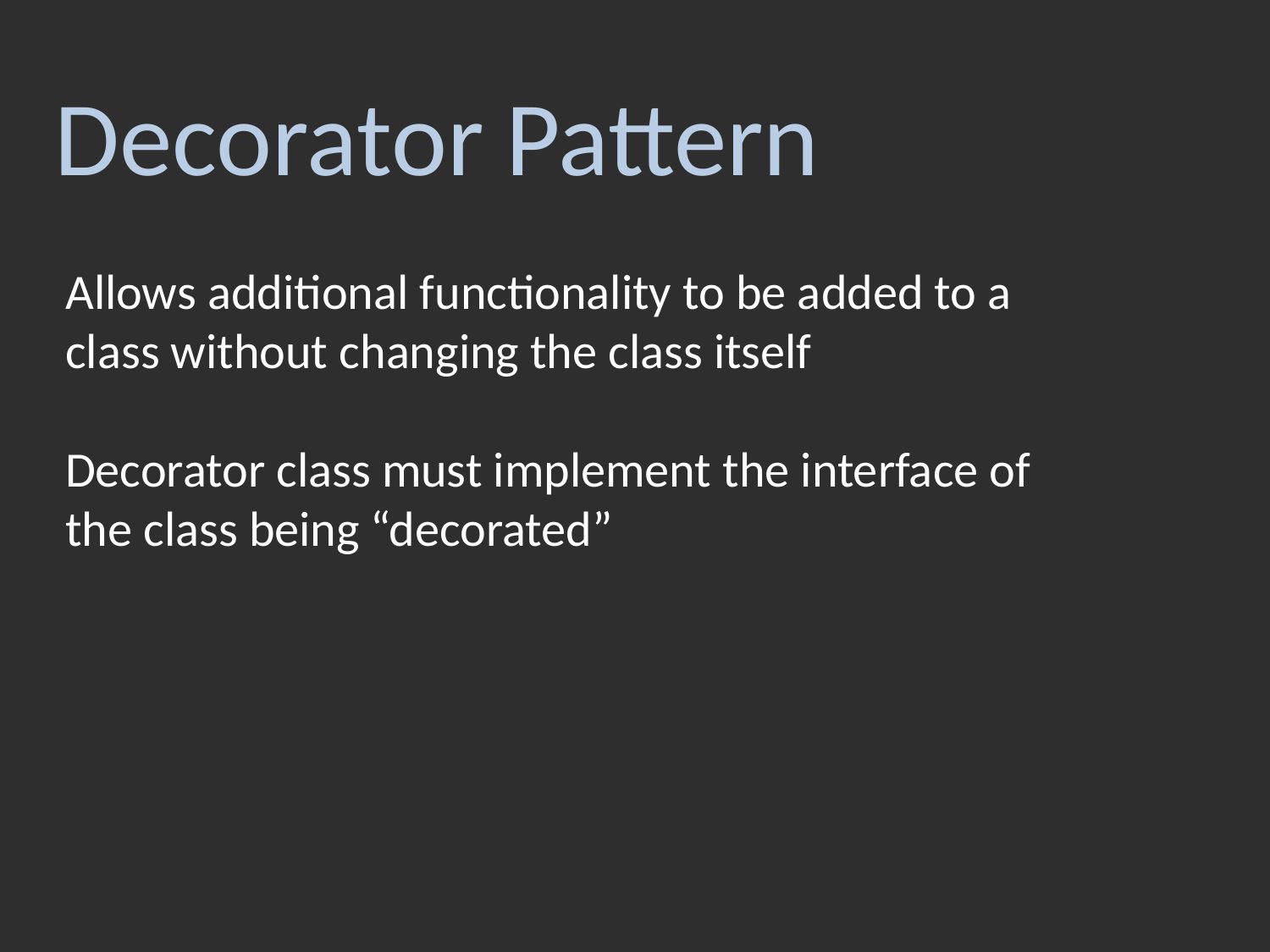

Decorator Pattern
Allows additional functionality to be added to a class without changing the class itself

Decorator class must implement the interface of the class being “decorated”